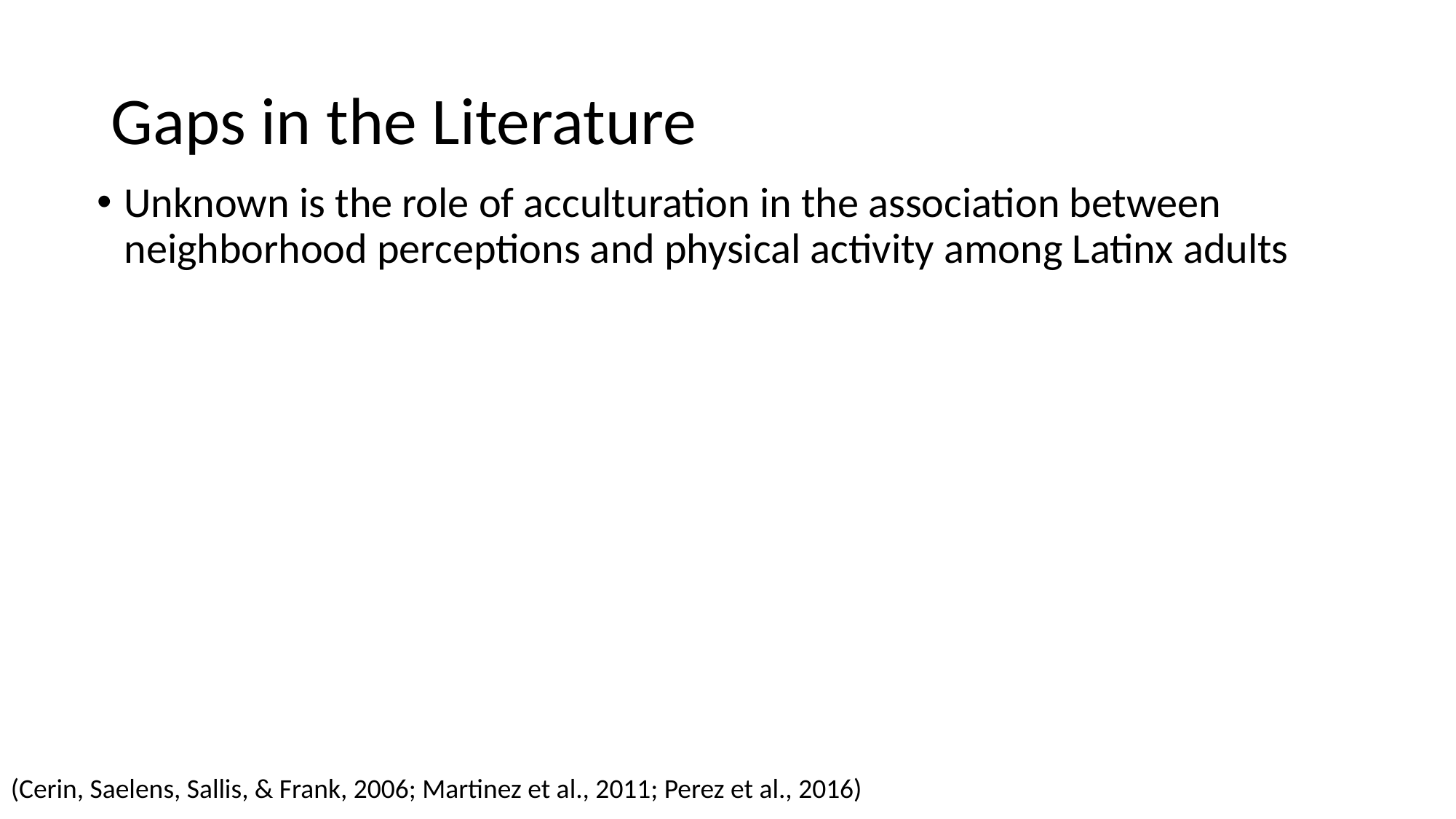

# Gaps in the Literature

Unknown is the role of acculturation in the association between neighborhood perceptions and physical activity among Latinx adults

(Cerin, Saelens, Sallis, & Frank, 2006; Martinez et al., 2011; Perez et al., 2016)